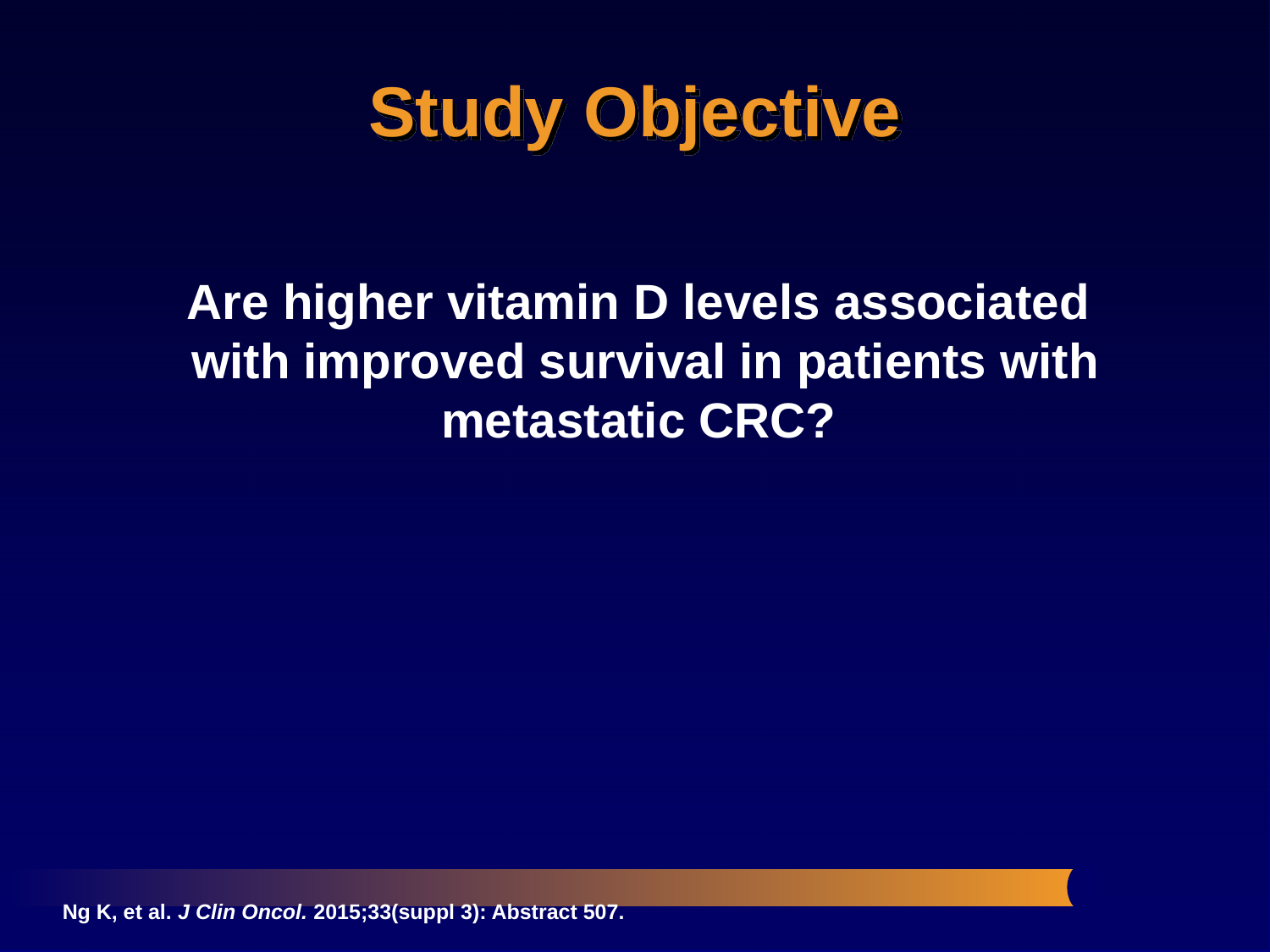

# Study Objective
Are higher vitamin D levels associated
with improved survival in patients with metastatic CRC?
Ng K, et al. J Clin Oncol. 2015;33(suppl 3): Abstract 507.